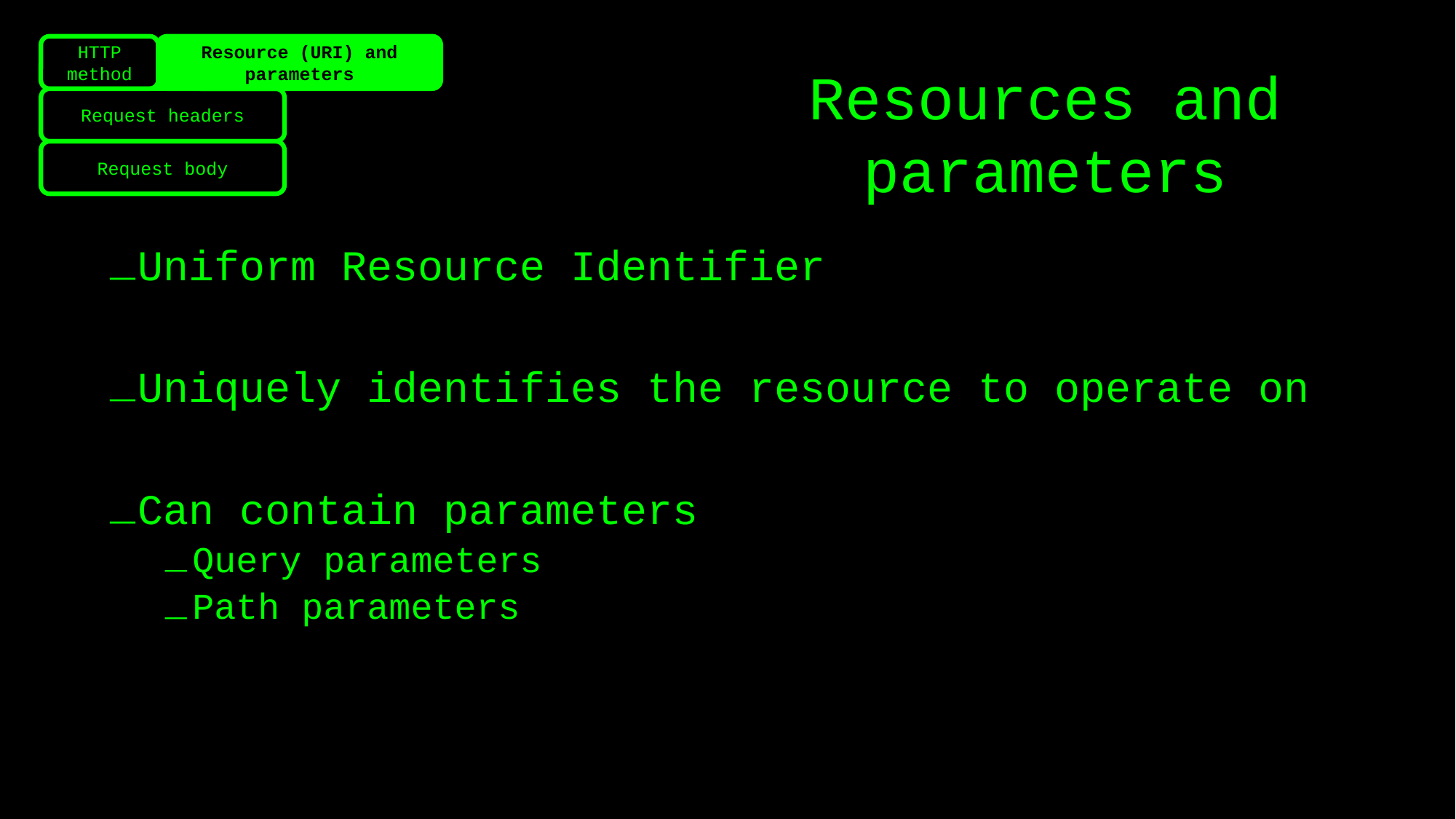

HTTP method
Resource (URI) and parameters
Resources and parameters
Request headers
Request body
Uniform Resource Identifier

Uniquely identifies the resource to operate on

Can contain parameters
Query parameters
Path parameters